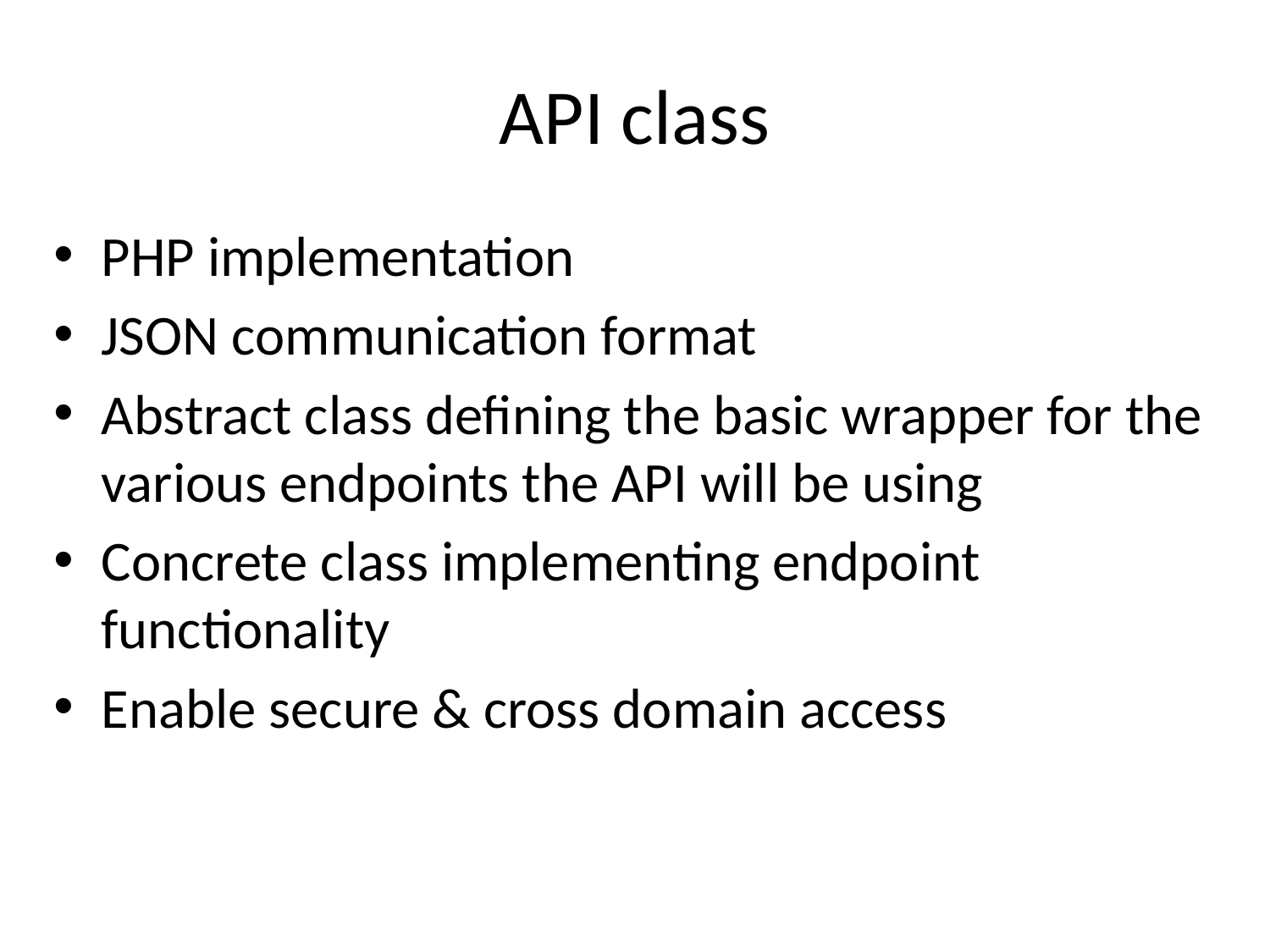

# API class
PHP implementation
JSON communication format
Abstract class defining the basic wrapper for the various endpoints the API will be using
Concrete class implementing endpoint functionality
Enable secure & cross domain access